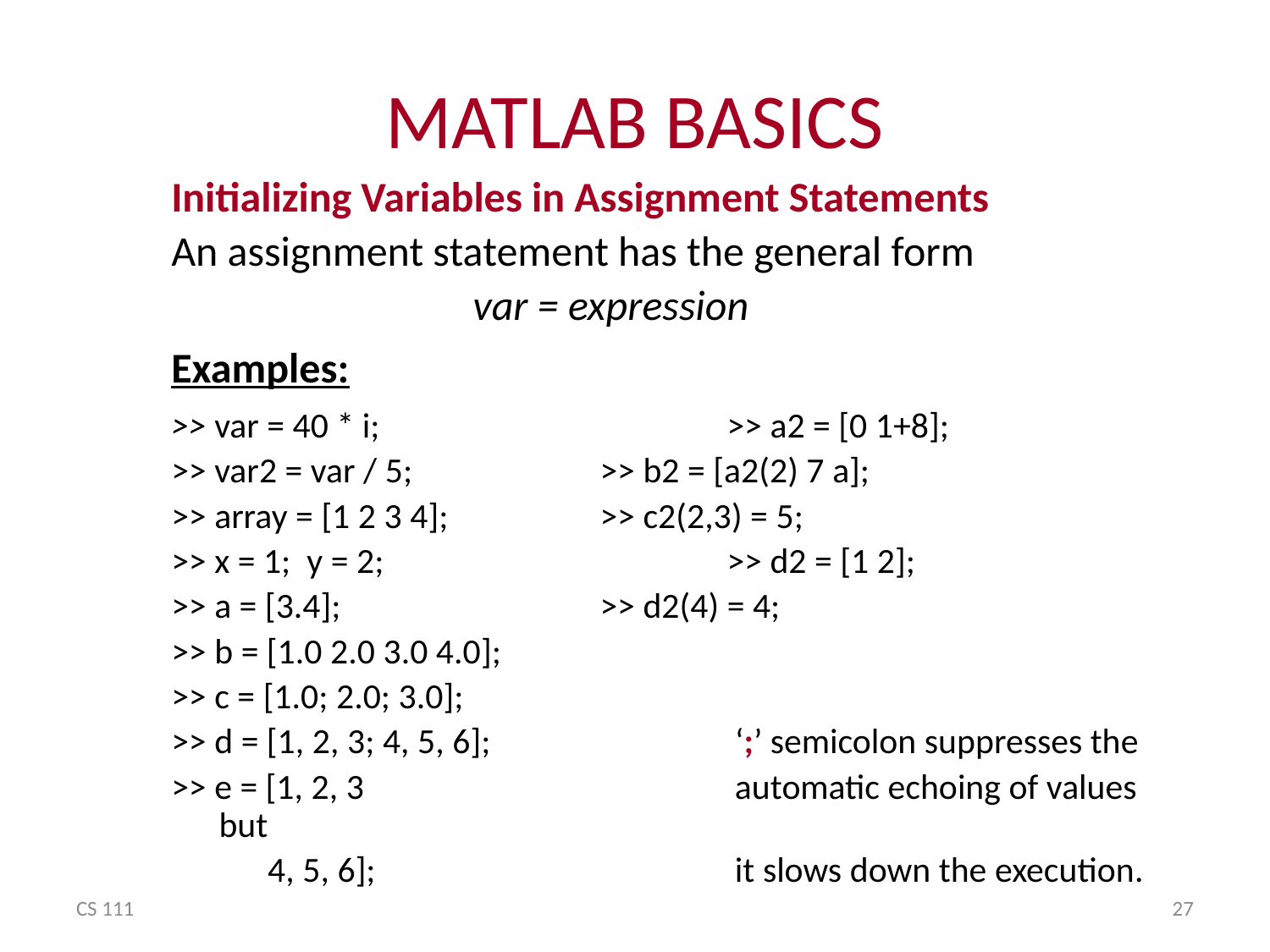

# MATLAB BASICS
Initializing Variables in Assignment Statements
An assignment statement has the general form
			var = expression
Examples:
>> var = 40 * i;			>> a2 = [0 1+8];
>> var2 = var / 5;		>> b2 = [a2(2) 7 a];
>> array = [1 2 3 4];		>> c2(2,3) = 5;
>> x = 1;  y = 2; 			>> d2 = [1 2];
>> a = [3.4];			>> d2(4) = 4;
>> b = [1.0 2.0 3.0 4.0];
>> c = [1.0; 2.0; 3.0];
>> d = [1, 2, 3; 4, 5, 6];		 ‘;’ semicolon suppresses the
>> e = [1, 2, 3			 automatic echoing of values but
            4, 5, 6]; 			 it slows down the execution.
CS 111
27